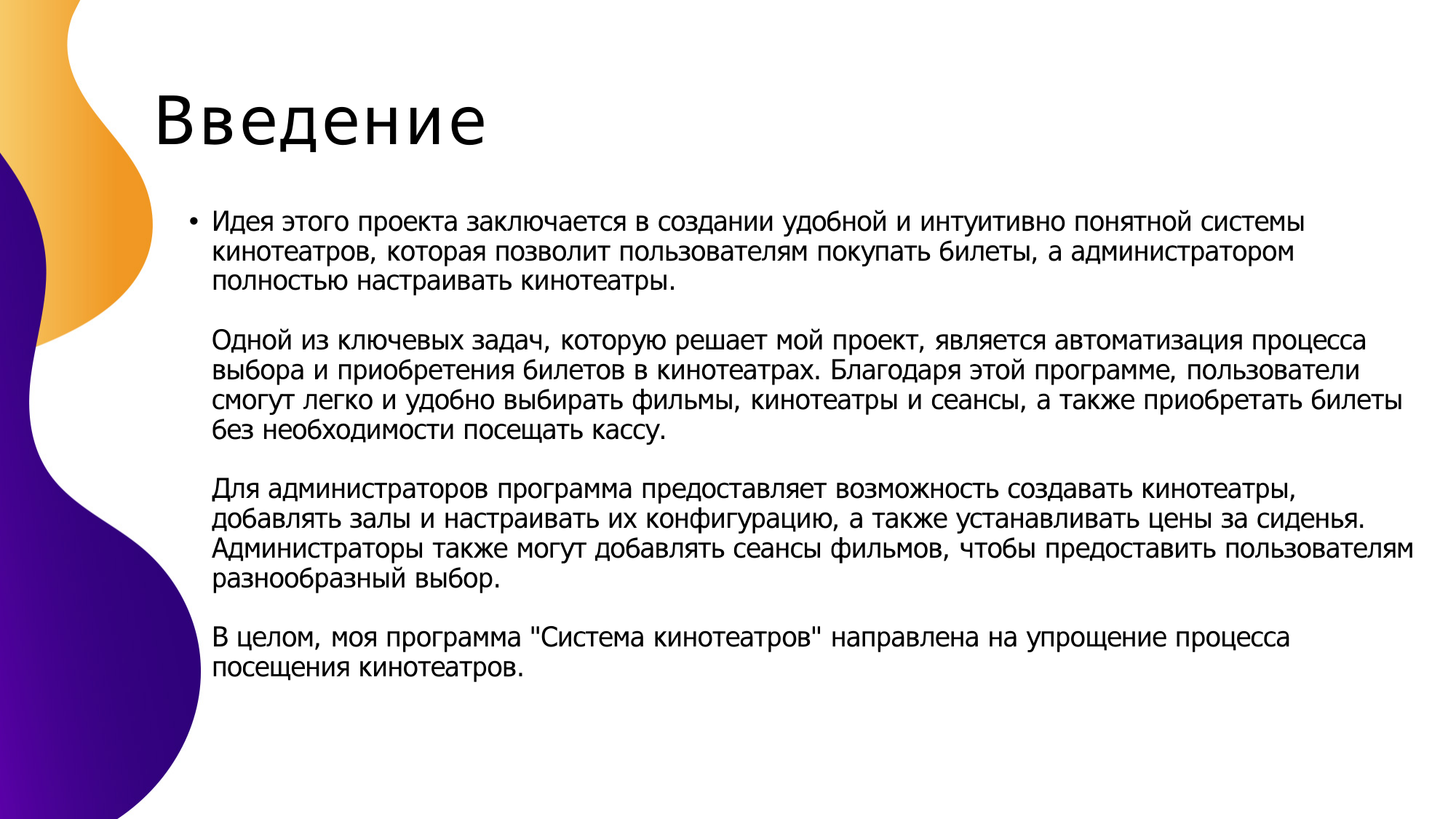

# Введение
Идея этого проекта заключается в создании удобной и интуитивно понятной системы кинотеатров, которая позволит пользователям покупать билеты, а администратором полностью настраивать кинотеатры.
Одной из ключевых задач, которую решает мой проект, является автоматизация процесса выбора и приобретения билетов в кинотеатрах. Благодаря этой программе, пользователи смогут легко и удобно выбирать фильмы, кинотеатры и сеансы, а также приобретать билеты без необходимости посещать кассу.
Для администраторов программа предоставляет возможность создавать кинотеатры, добавлять залы и настраивать их конфигурацию, а также устанавливать цены за сиденья. Администраторы также могут добавлять сеансы фильмов, чтобы предоставить пользователям разнообразный выбор.
В целом, моя программа "Система кинотеатров" направлена на упрощение процесса посещения кинотеатров.